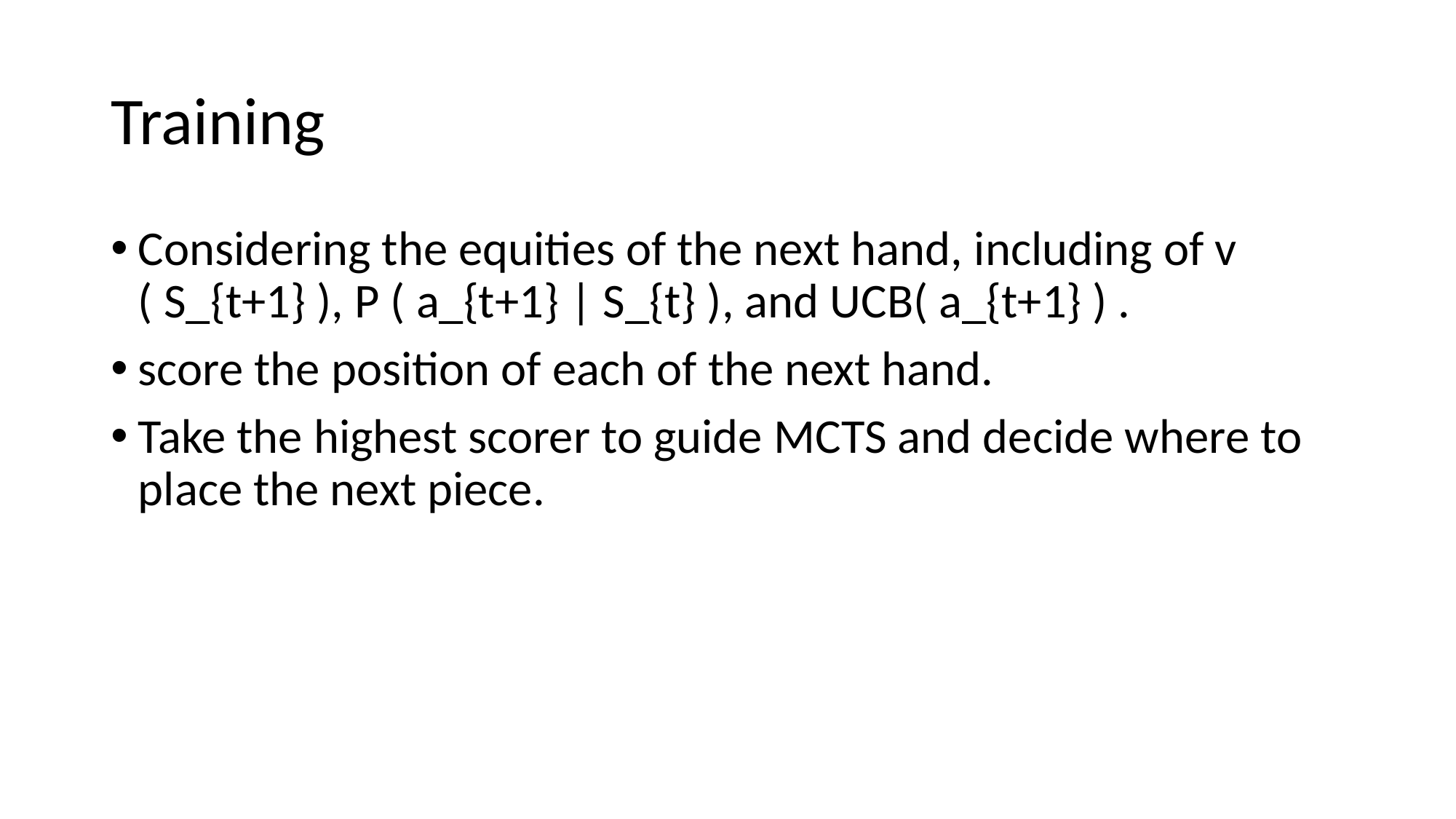

# Training
Considering the equities of the next hand, including of v ( S_{t+1} ), P ( a_{t+1} | S_{t} ), and UCB( a_{t+1} ) .
score the position of each of the next hand.
Take the highest scorer to guide MCTS and decide where to place the next piece.